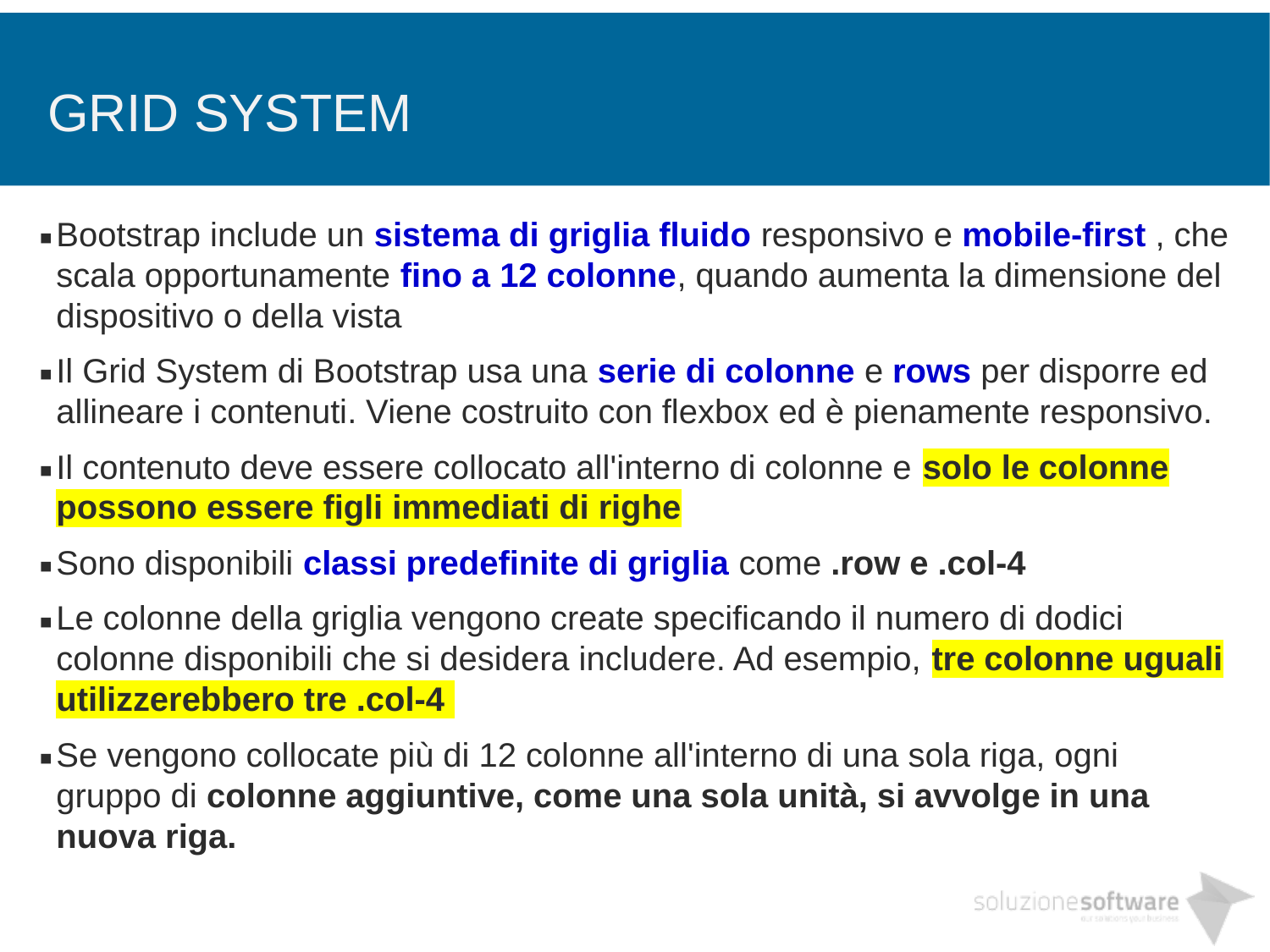

# GRID SYSTEM
Bootstrap include un sistema di griglia fluido responsivo e mobile-first , che scala opportunamente fino a 12 colonne, quando aumenta la dimensione del dispositivo o della vista
Il Grid System di Bootstrap usa una serie di colonne e rows per disporre ed allineare i contenuti. Viene costruito con flexbox ed è pienamente responsivo.
Il contenuto deve essere collocato all'interno di colonne e solo le colonne possono essere figli immediati di righe
Sono disponibili classi predefinite di griglia come .row e .col-4
Le colonne della griglia vengono create specificando il numero di dodici colonne disponibili che si desidera includere. Ad esempio, tre colonne uguali utilizzerebbero tre .col-4
Se vengono collocate più di 12 colonne all'interno di una sola riga, ogni gruppo di colonne aggiuntive, come una sola unità, si avvolge in una nuova riga.